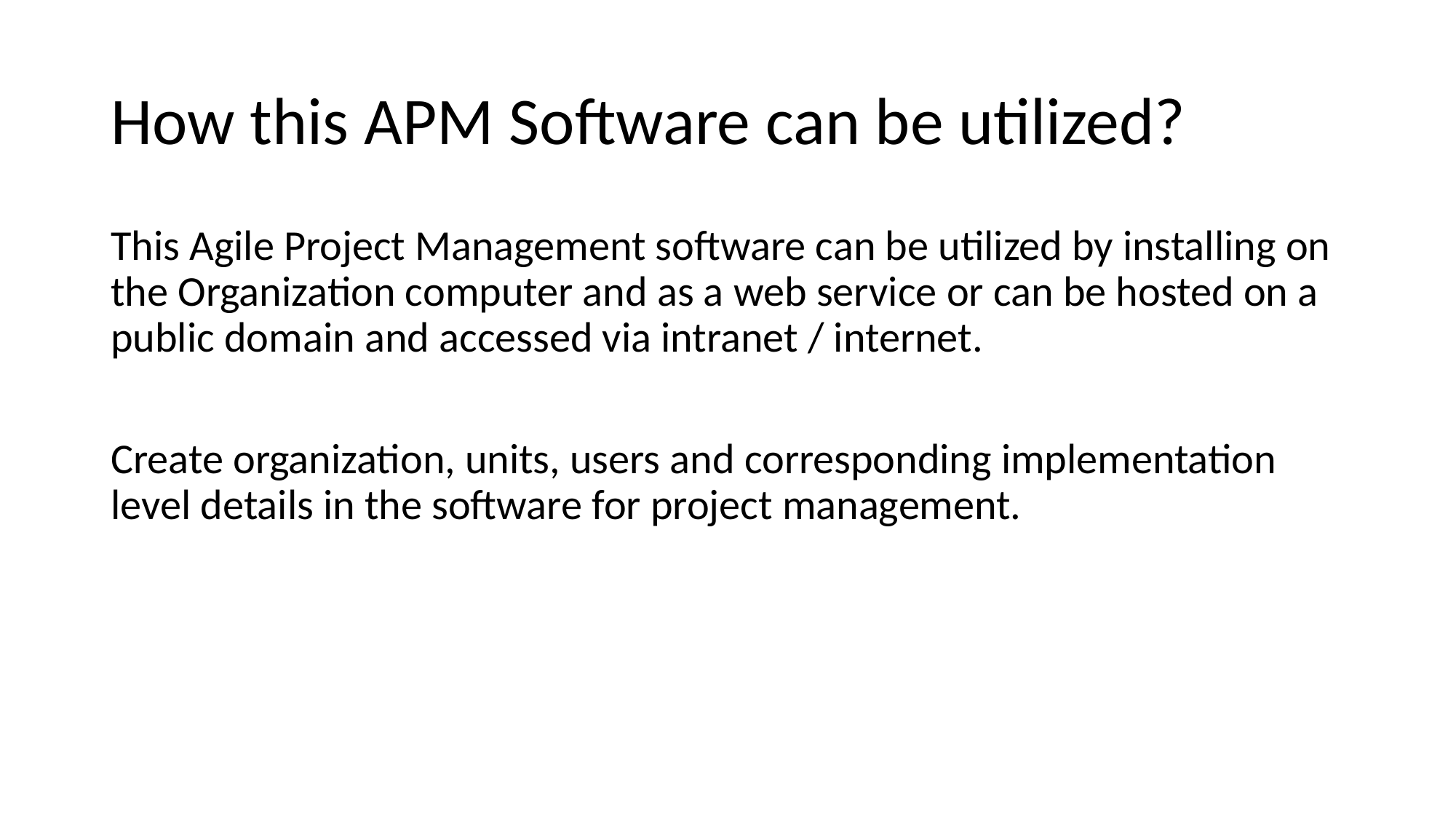

# How this APM Software can be utilized?
This Agile Project Management software can be utilized by installing on the Organization computer and as a web service or can be hosted on a public domain and accessed via intranet / internet.

Create organization, units, users and corresponding implementation level details in the software for project management.